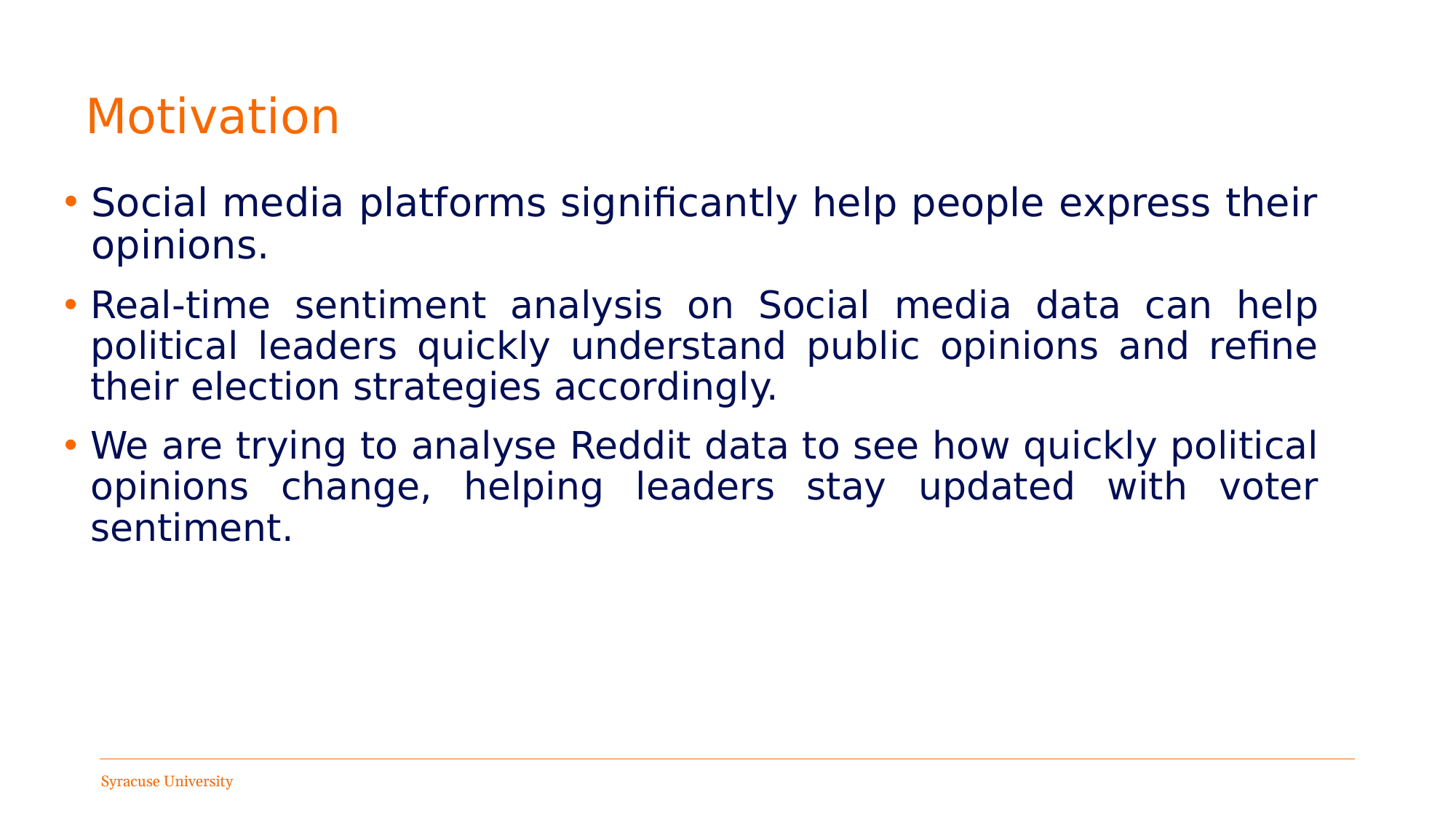

# Motivation
Social media platforms significantly help people express their opinions.
Real-time sentiment analysis on Social media data can help political leaders quickly understand public opinions and refine their election strategies accordingly.
We are trying to analyse Reddit data to see how quickly political opinions change, helping leaders stay updated with voter sentiment.
3